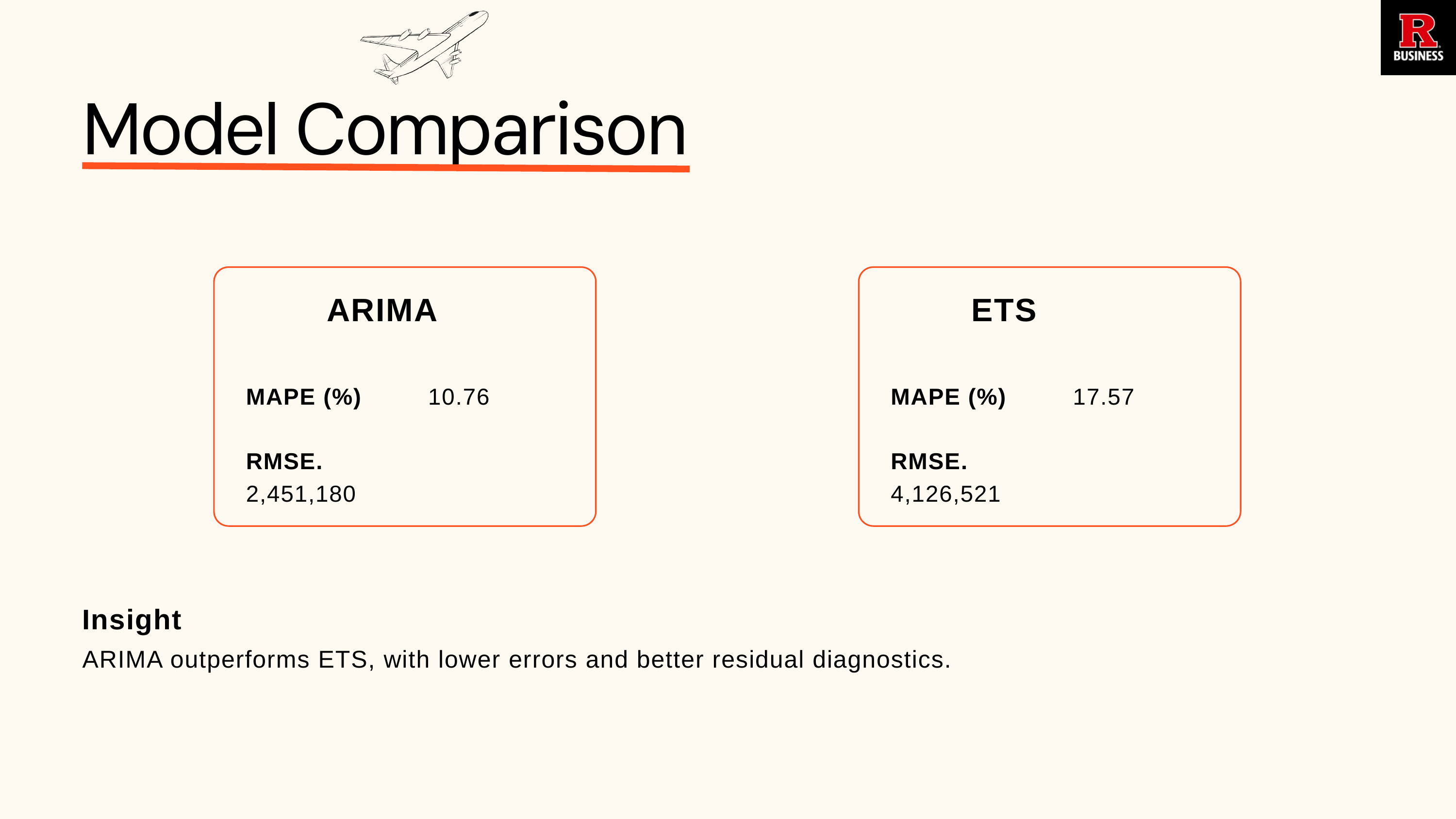

Model Comparison

ARIMA
ETS
MAPE (%)         10.76

RMSE.               2,451,180
MAPE (%)         17.57

RMSE.               4,126,521
Insight
ARIMA outperforms ETS, with lower errors and better residual diagnostics.